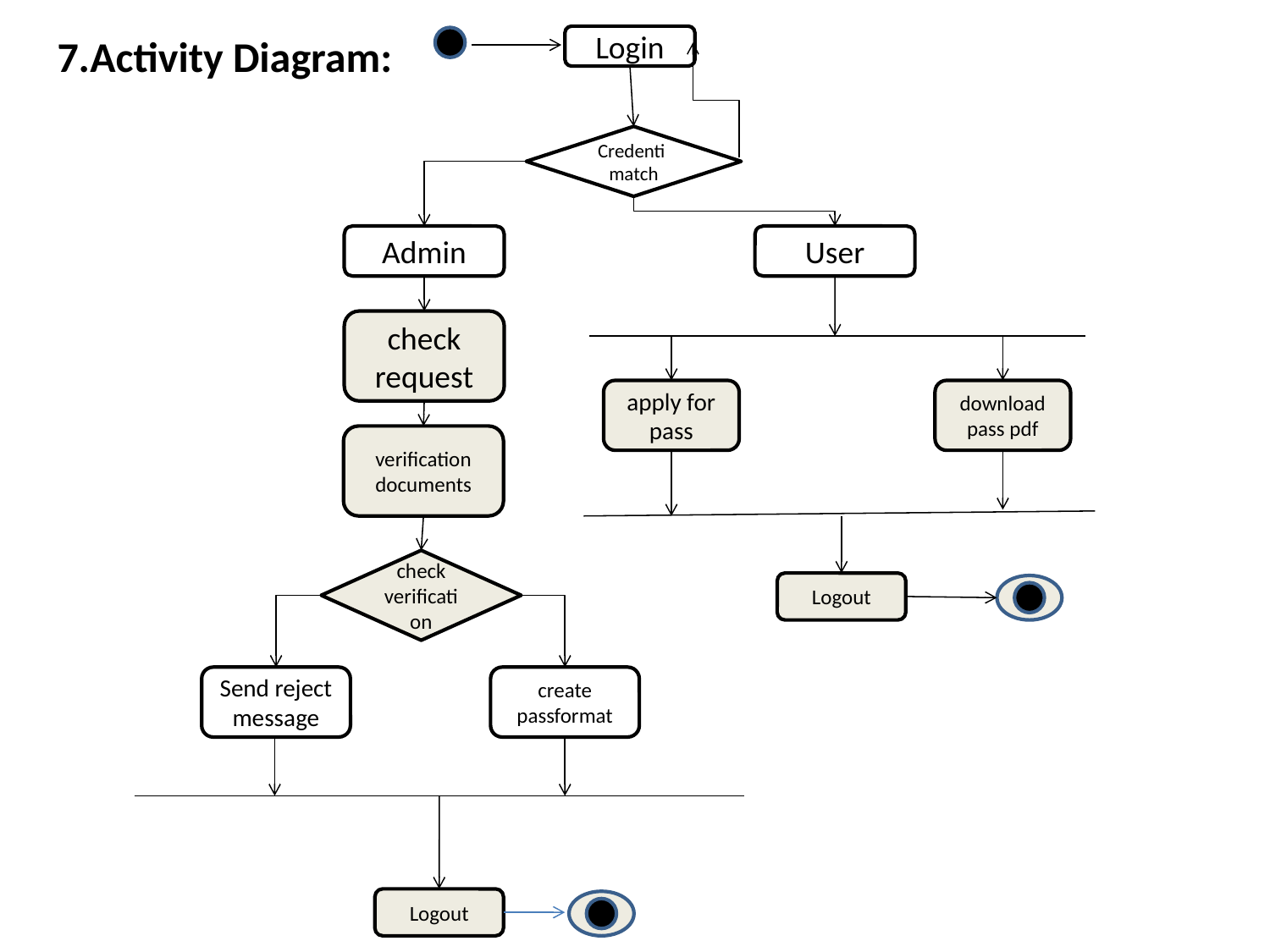

# 7.Activity Diagram:
Login

Credenti
match
Admin
User
check request
apply for pass
download pass pdf
verification documents
check verification
Logout

Send reject message
create passformat
Logout